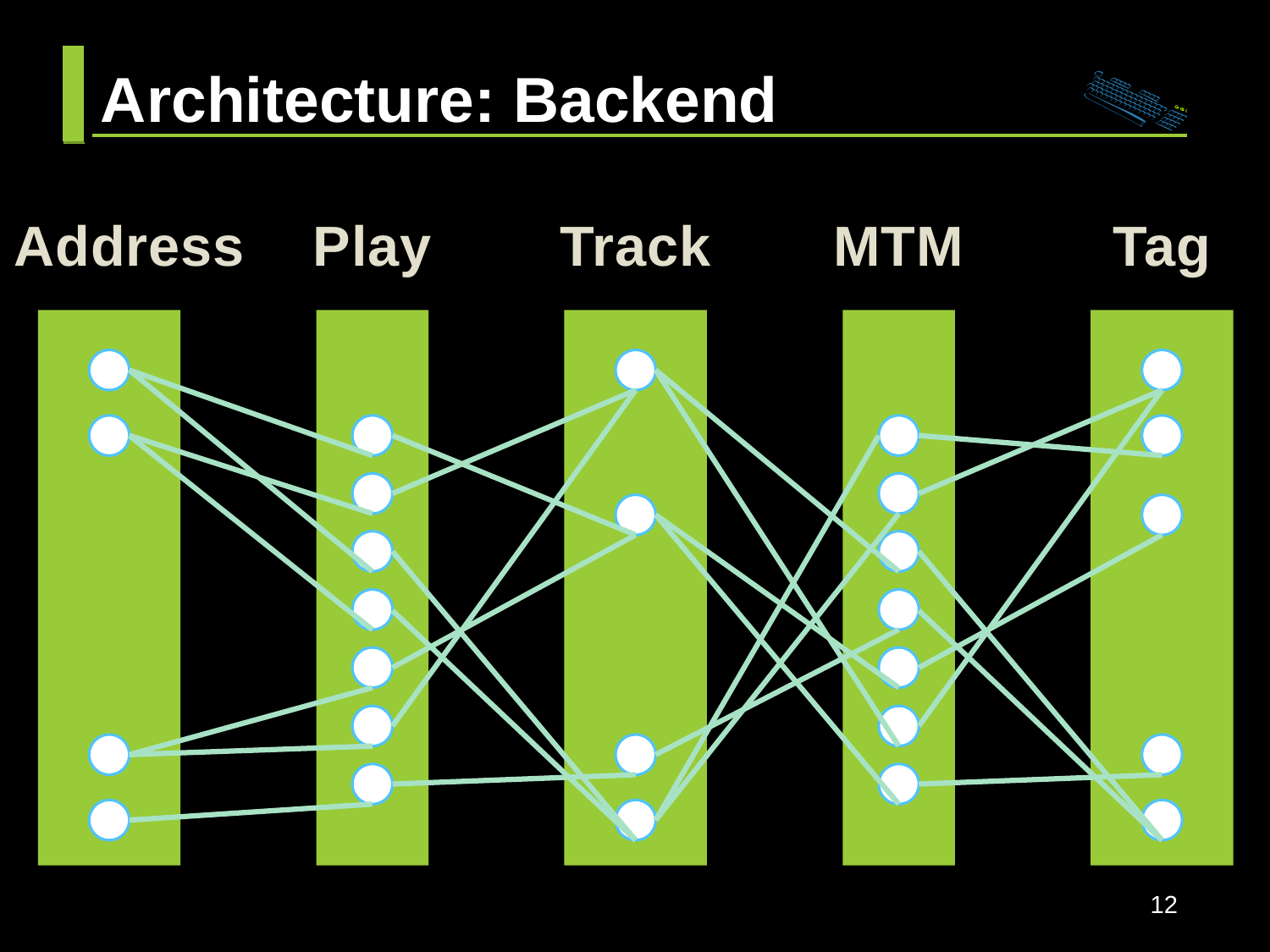

# Architecture: Backend
Address
Play
Track
MTM
Tag

12